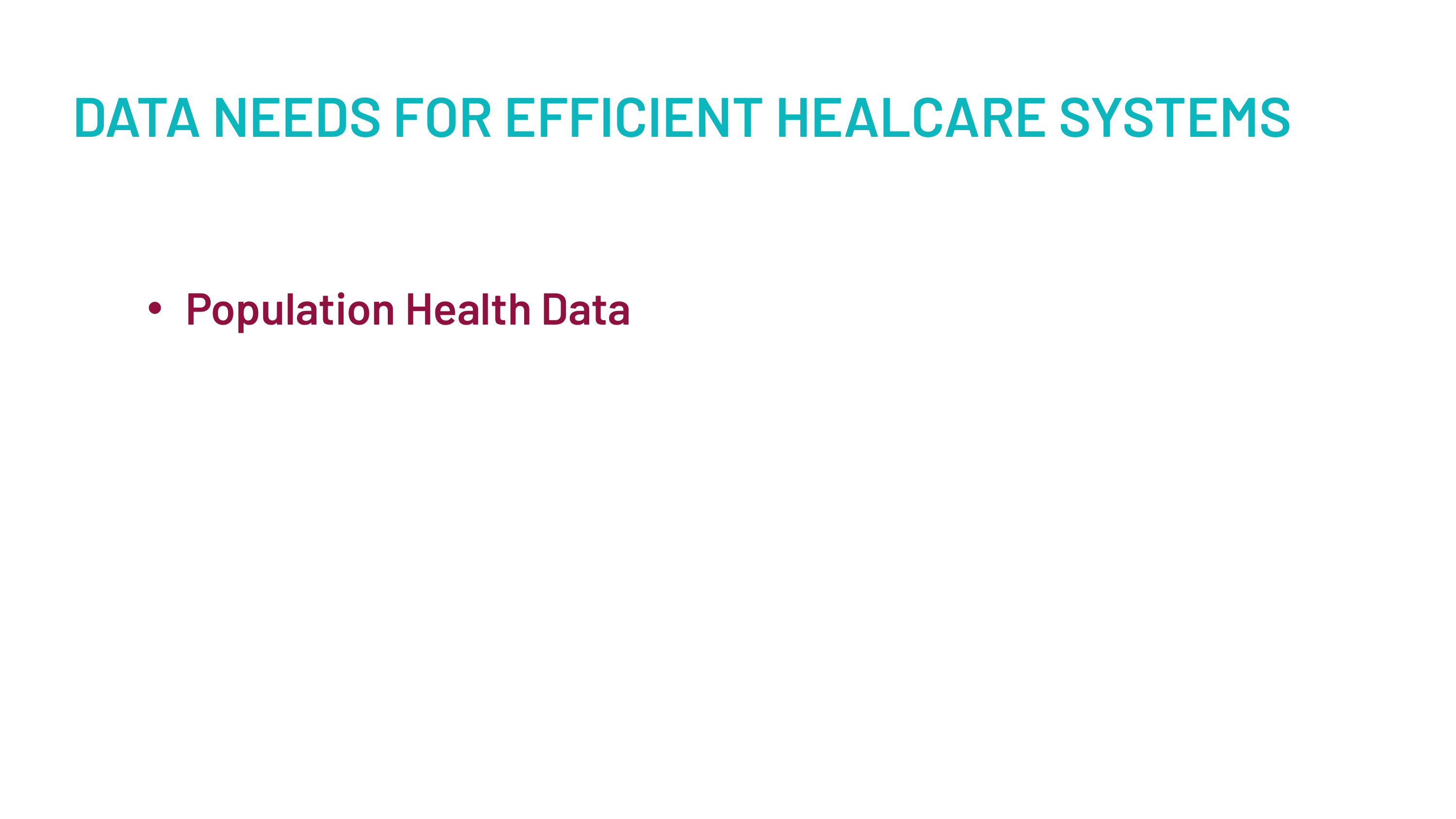

DATA NEEDS FOR EFFICIENT HEALCARE SYSTEMS
Population Health Data